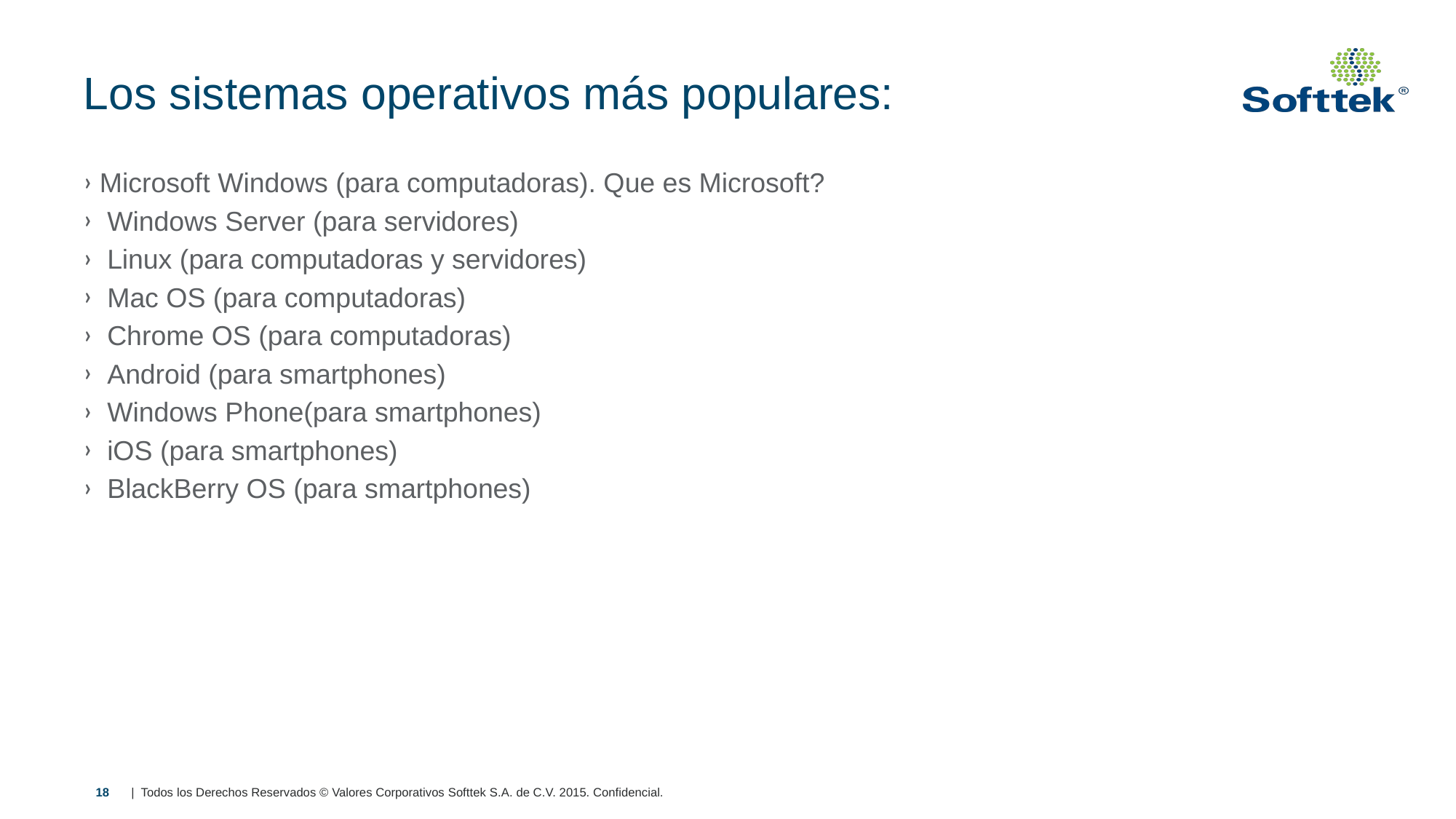

# Los sistemas operativos más populares:
Microsoft Windows (para computadoras). Que es Microsoft?
 Windows Server (para servidores)
 Linux (para computadoras y servidores)
 Mac OS (para computadoras)
 Chrome OS (para computadoras)
 Android (para smartphones)
 Windows Phone(para smartphones)
 iOS (para smartphones)
 BlackBerry OS (para smartphones)
18